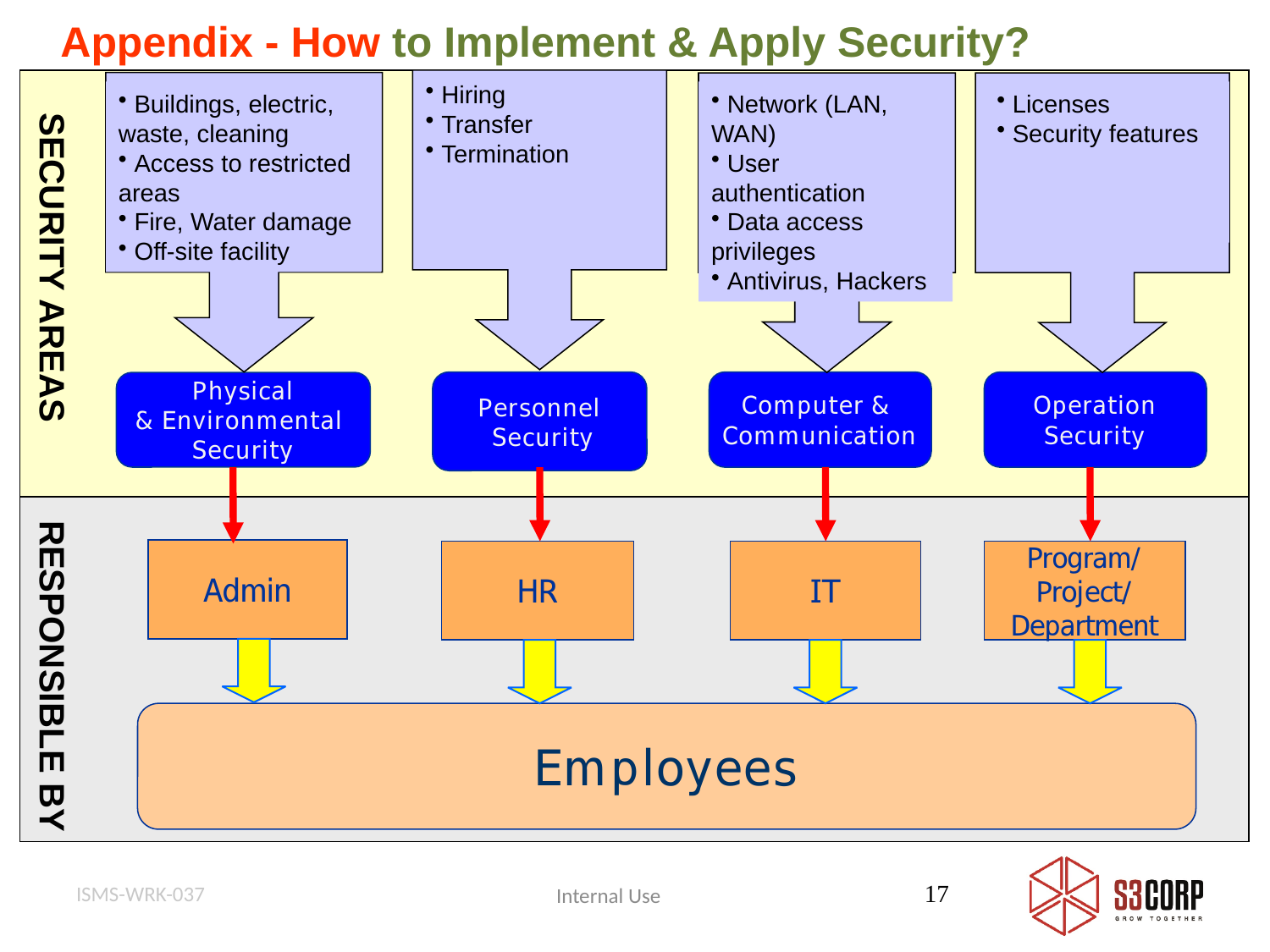

Appendix - How to Implement & Apply Security?

 Hiring
 Transfer
 Termination

 SECURITY AREAS
 Buildings, electric, waste, cleaning
 Access to restricted areas
 Fire, Water damage
 Off-site facility
 Network (LAN, WAN)
 User authentication
 Data access privileges
 Antivirus, Hackers
 Licenses
 Security features

Personnel
 Security
Computer &
Communication
Operation
Security
Physical
& Environmental
Security

RESPONSIBLE BY

Admin
HR
IT
Program/
Project/
Department

Employees
ISMS-WRK-037
17